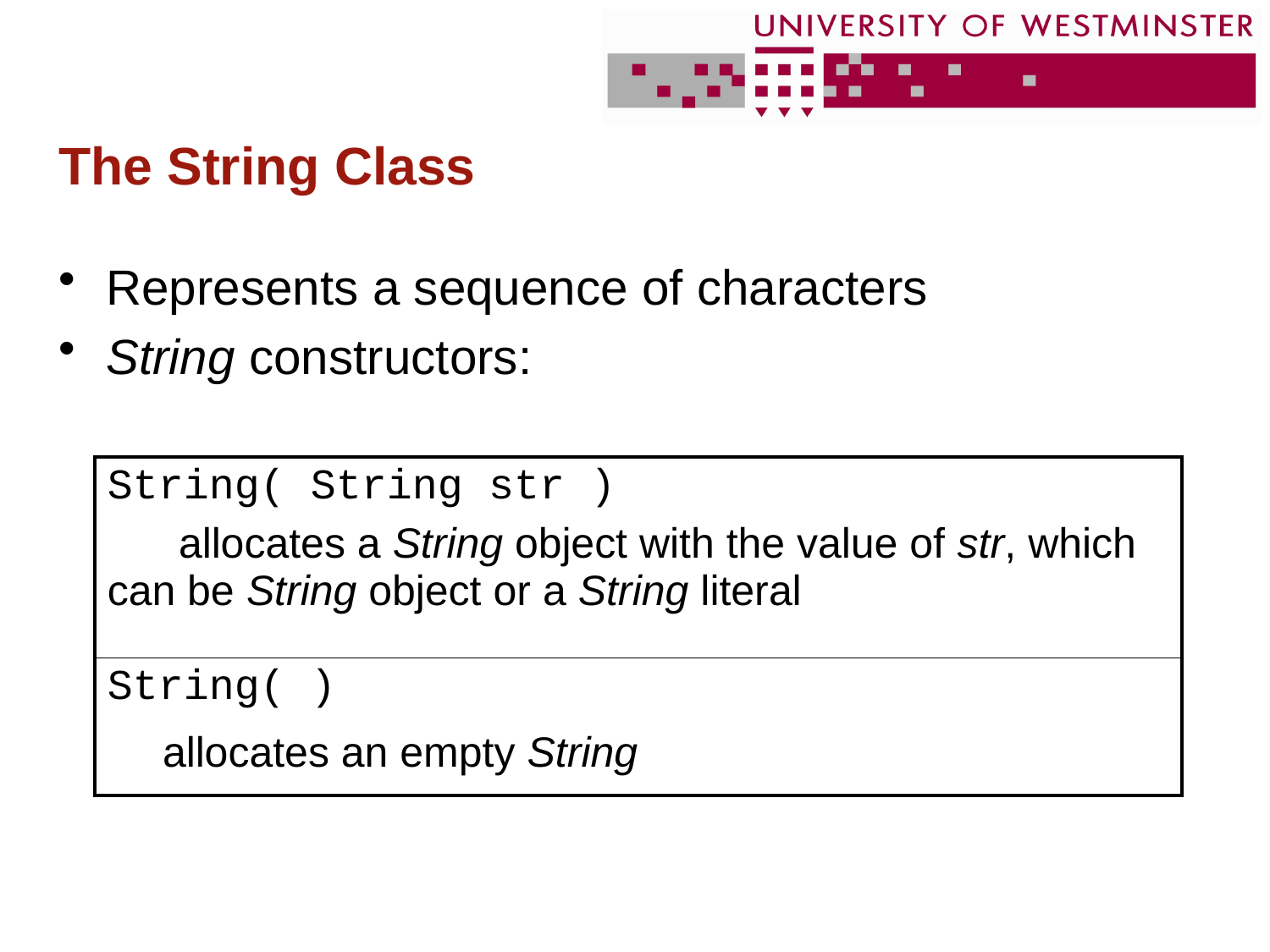

# The String Class
Represents a sequence of characters
String constructors:

| String( String str ) allocates a String object with the value of str, which can be String object or a String literal |
| --- |
| String( ) allocates an empty String |